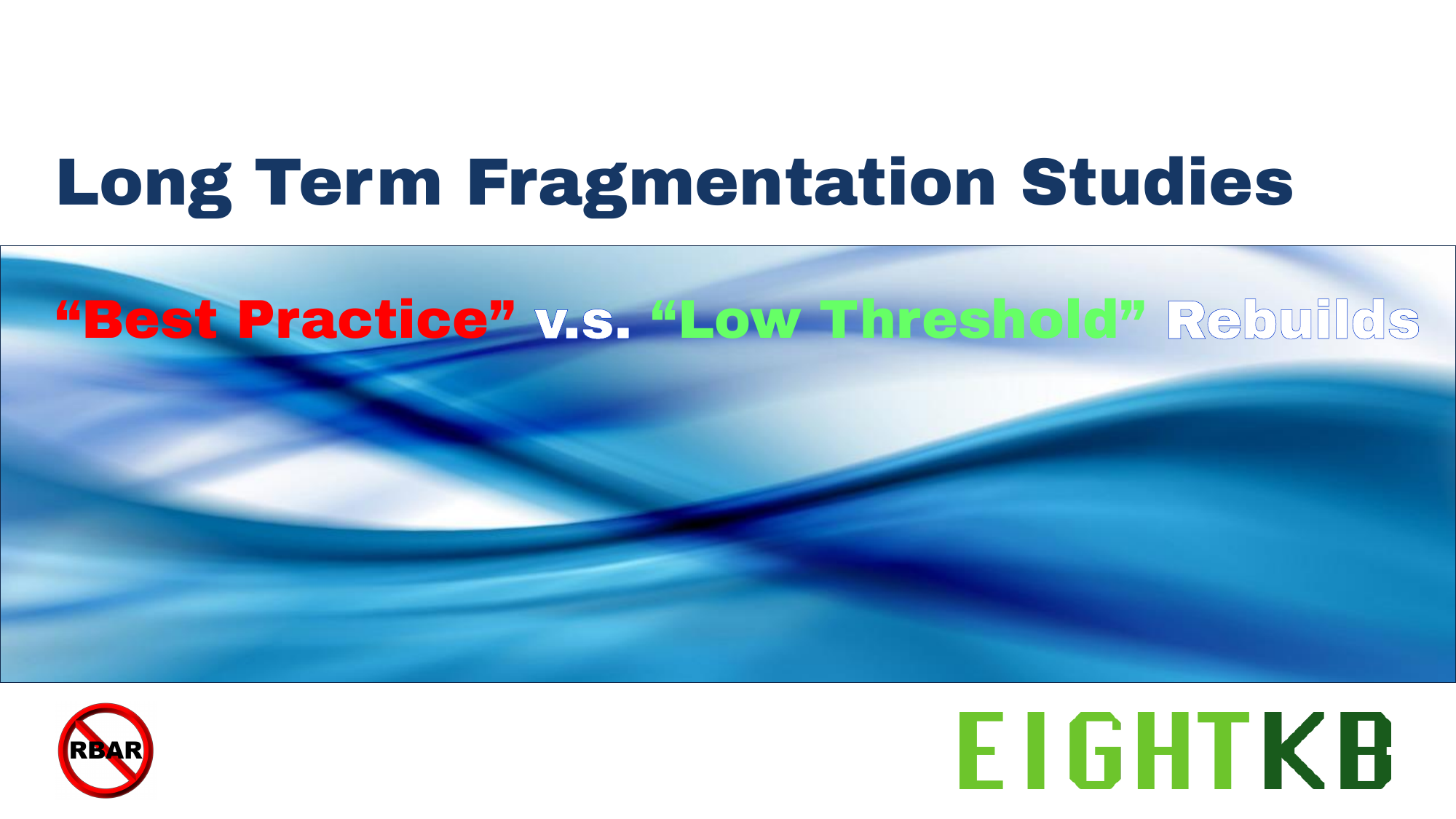

# Long Term Fragmentation Studies
“Best Practice” v.s. “Low Threshold” Rebuilds